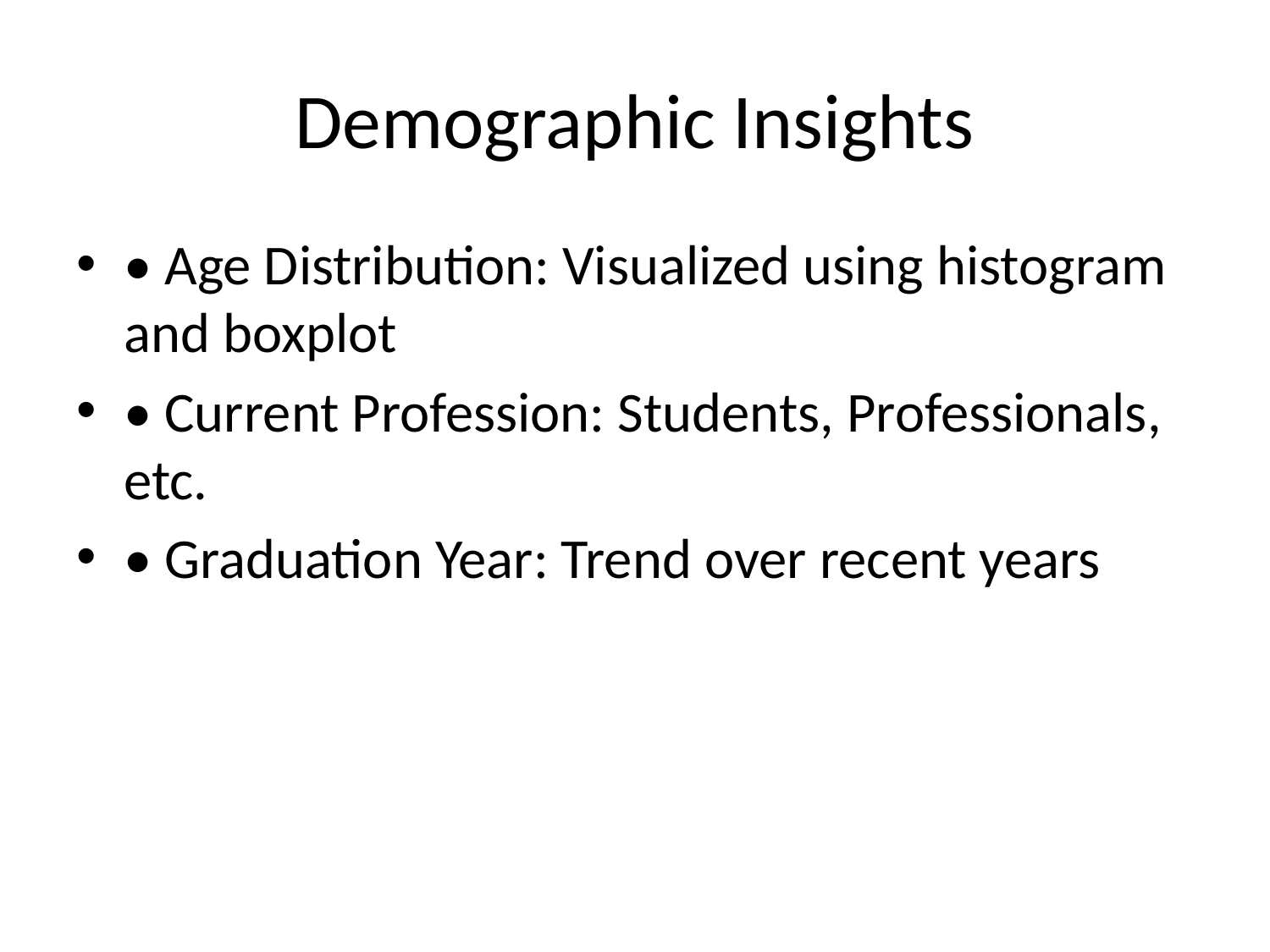

# Demographic Insights
• Age Distribution: Visualized using histogram and boxplot
• Current Profession: Students, Professionals, etc.
• Graduation Year: Trend over recent years